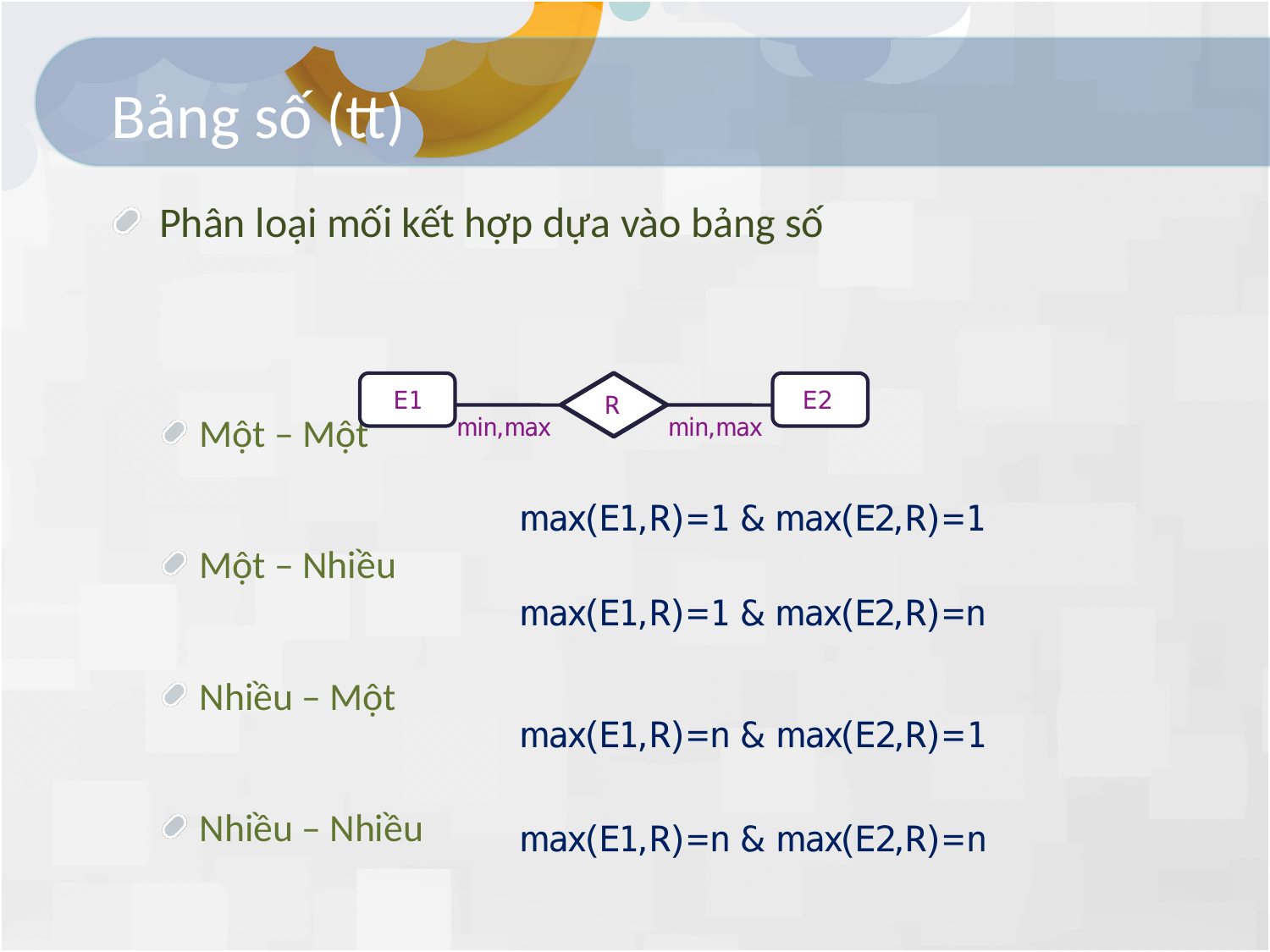

# Bảng số (tt)
Phân loại mối kết hợp dựa vào bảng số

Một – Một

Một – Nhiều

Nhiều – Một

Nhiều – Nhiều

R

E2
E1
min,max
min,max
max(E1,R)=1 & max(E2,R)=1
max(E1,R)=1 & max(E2,R)=n
max(E1,R)=n & max(E2,R)=1
max(E1,R)=n & max(E2,R)=n